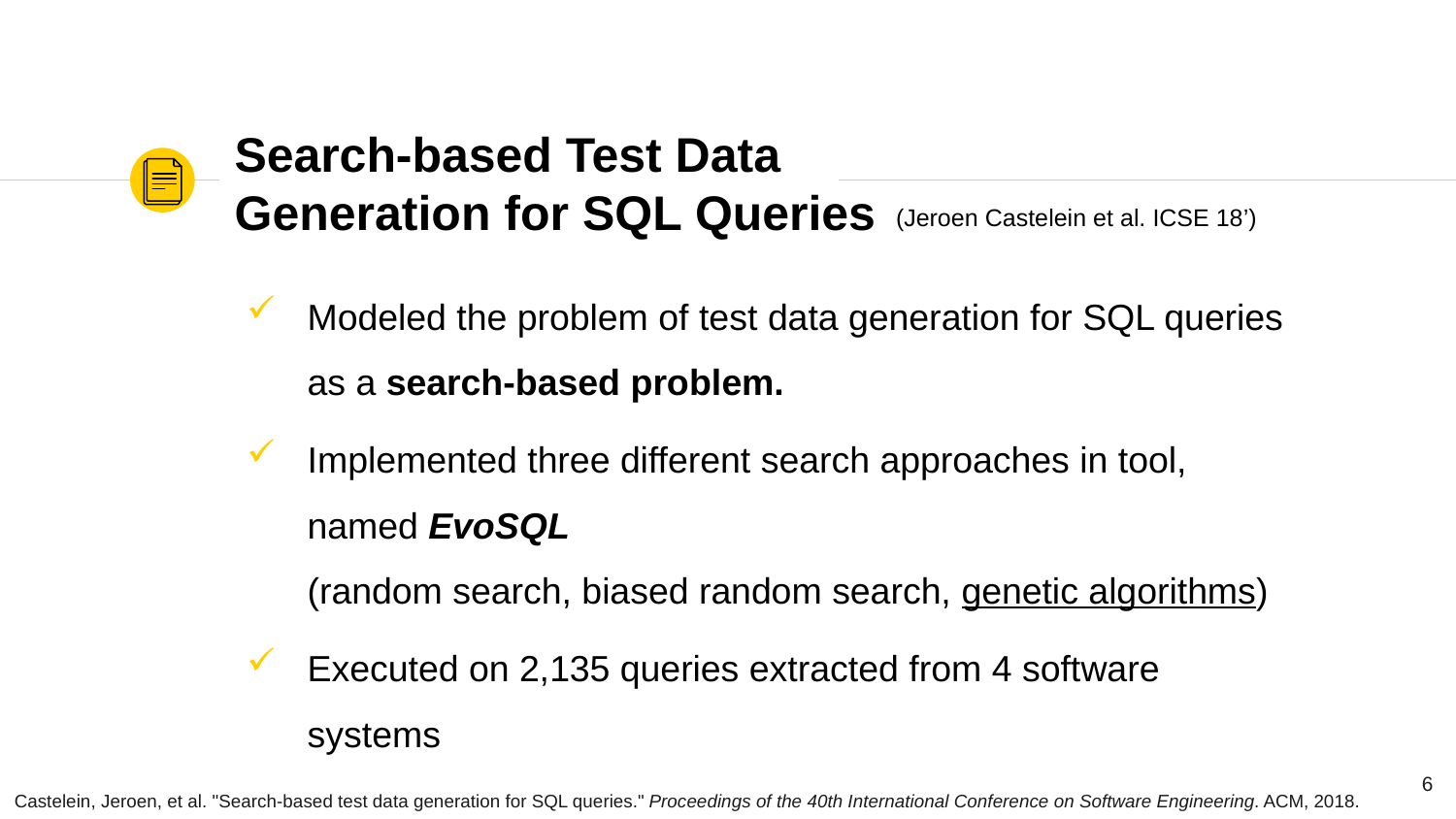

# Search-based Test Data Generation for SQL Queries

(Jeroen Castelein et al. ICSE 18’)

Modeled the problem of test data generation for SQL queries as a search-based problem.
Implemented three different search approaches in tool, named EvoSQL
(random search, biased random search, genetic algorithms)
Executed on 2,135 queries extracted from 4 software systems

6
Castelein, Jeroen, et al. "Search-based test data generation for SQL queries." Proceedings of the 40th International Conference on Software Engineering. ACM, 2018.